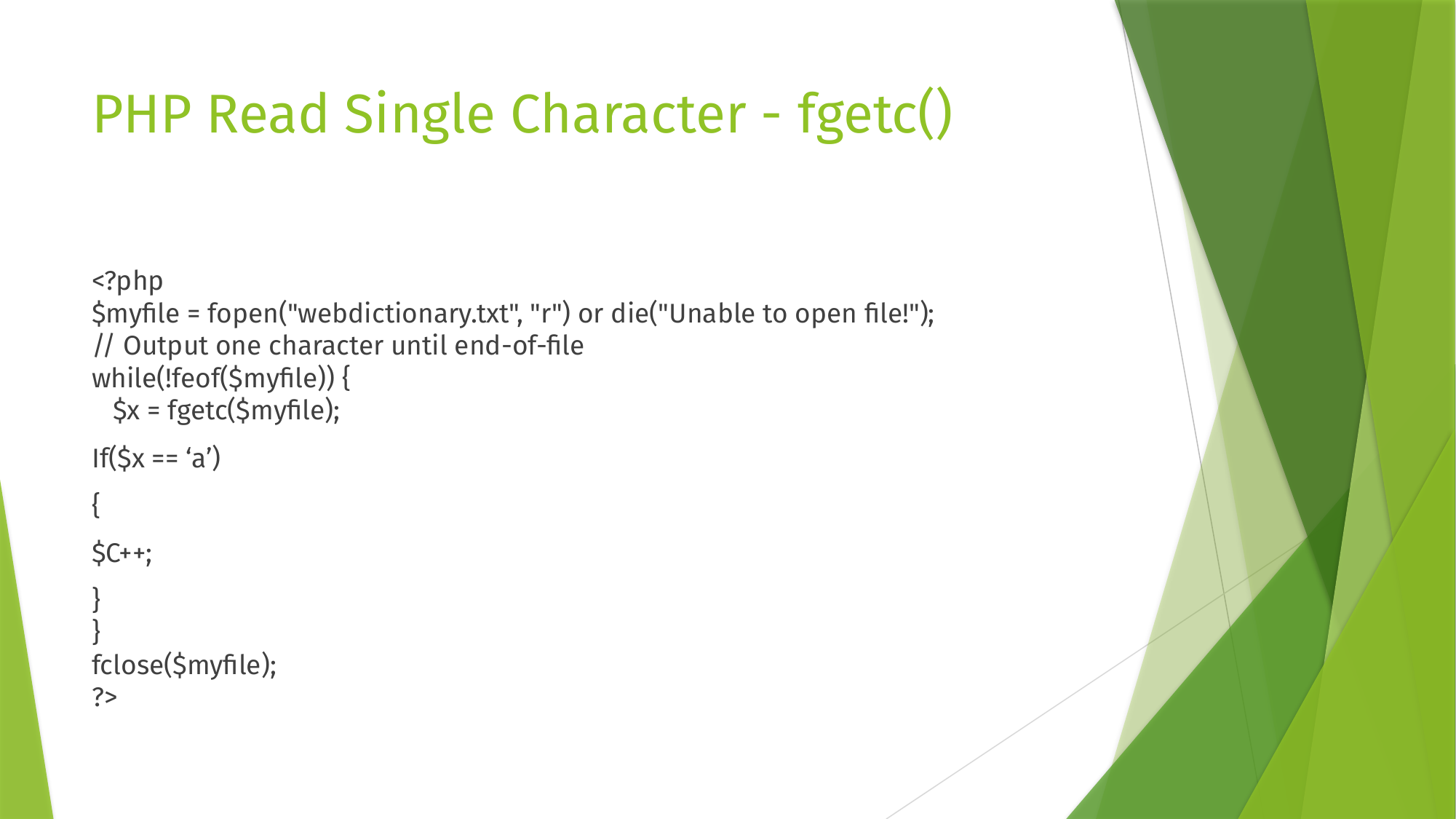

# PHP Read Single Character - fgetc()
<?php
$myfile = fopen("webdictionary.txt", "r") or die("Unable to open file!");
// Output one character until end-of-file
while(!feof($myfile)) {
   $x = fgetc($myfile);
If($x == ‘a’)
{
$C++;
}
}
fclose($myfile);
?>